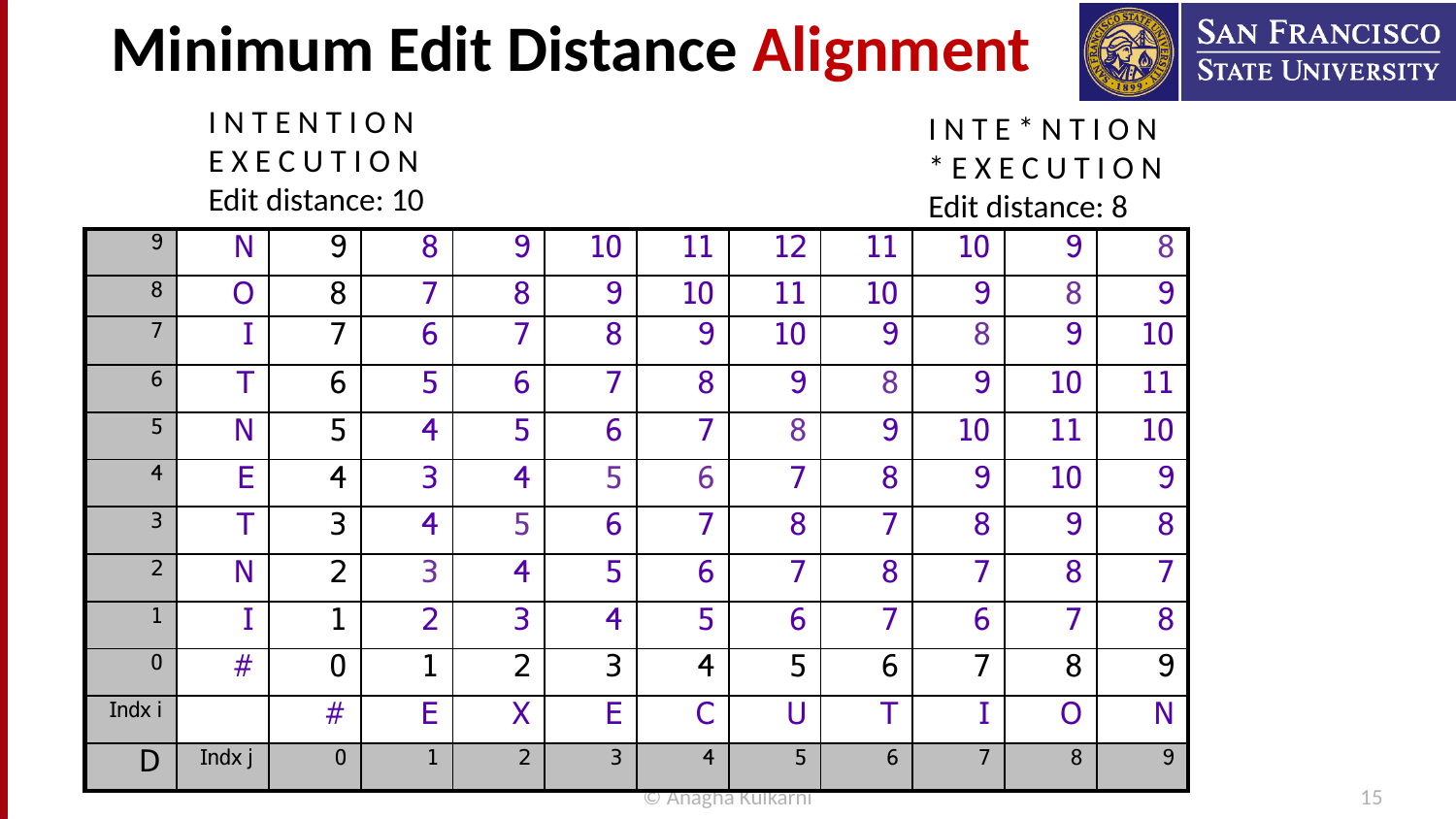

Minimum Edit Distance Alignment
I N T E N T I O N
E X E C U T I O N
Edit distance: 10
I N T E * N T I O N
* E X E C U T I O N
Edit distance: 8
| 9 | N | 9 | 8 | 9 | 10 | 11 | 12 | 11 | 10 | 9 | 8 |
| --- | --- | --- | --- | --- | --- | --- | --- | --- | --- | --- | --- |
| 8 | O | 8 | 7 | 8 | 9 | 10 | 11 | 10 | 9 | 8 | 9 |
| 7 | I | 7 | 6 | 7 | 8 | 9 | 10 | 9 | 8 | 9 | 10 |
| 6 | T | 6 | 5 | 6 | 7 | 8 | 9 | 8 | 9 | 10 | 11 |
| 5 | N | 5 | 4 | 5 | 6 | 7 | 8 | 9 | 10 | 11 | 10 |
| 4 | E | 4 | 3 | 4 | 5 | 6 | 7 | 8 | 9 | 10 | 9 |
| 3 | T | 3 | 4 | 5 | 6 | 7 | 8 | 7 | 8 | 9 | 8 |
| 2 | N | 2 | 3 | 4 | 5 | 6 | 7 | 8 | 7 | 8 | 7 |
| 1 | I | 1 | 2 | 3 | 4 | 5 | 6 | 7 | 6 | 7 | 8 |
| 0 | # | 0 | 1 | 2 | 3 | 4 | 5 | 6 | 7 | 8 | 9 |
| Indx i |  | # | E | X | E | C | U | T | I | O | N |
| D | Indx j | 0 | 1 | 2 | 3 | 4 | 5 | 6 | 7 | 8 | 9 |
© Anagha Kulkarni
15